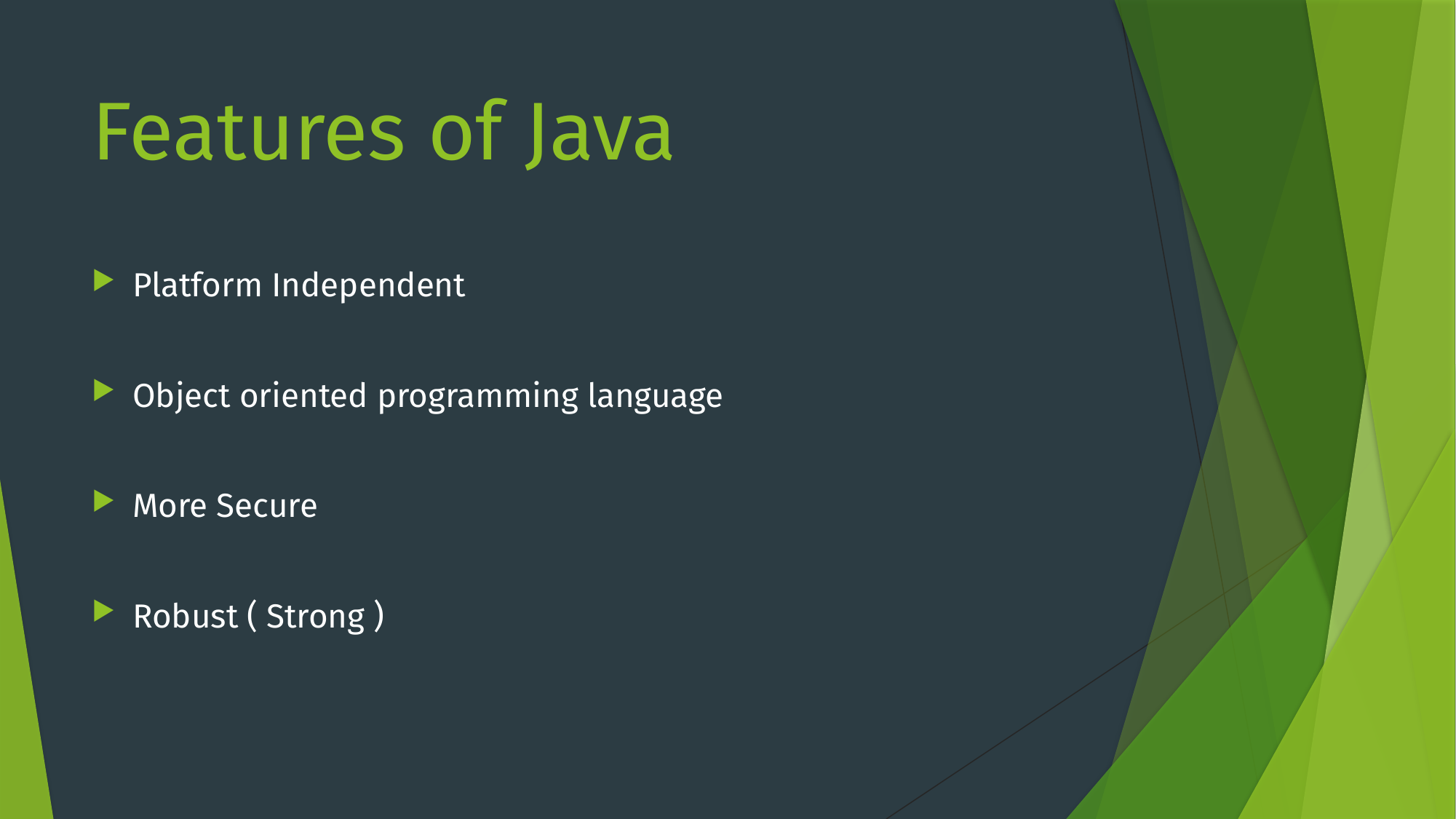

# Features of Java
Platform Independent

Object oriented programming language

More Secure

Robust ( Strong )